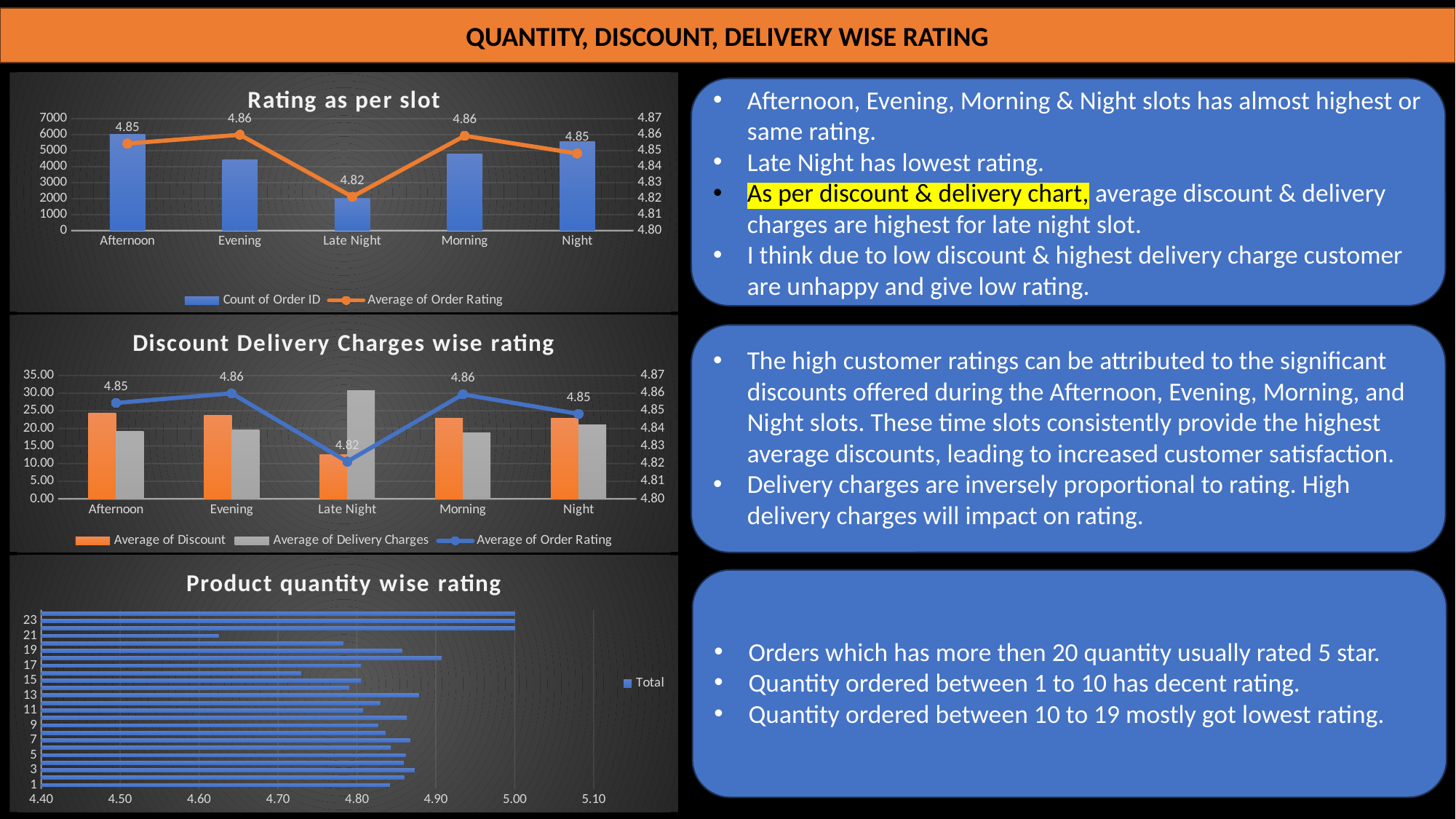

QUANTITY, DISCOUNT, DELIVERY WISE RATING

### Chart: Rating as per slot

| Category | Count of Order ID | Average of Order Rating |
|---|---|---|
| Afternoon | 6033.0 | 4.8544345173240355 |
| Evening | 4432.0 | 4.859910581222056 |
| Late Night | 2035.0 | 4.821149751596877 |
| Morning | 4776.0 | 4.859302006045617 |
| Night | 5547.0 | 4.848212113840915 |
Afternoon, Evening, Morning & Night slots has almost highest or same rating.
Late Night has lowest rating.
As per discount & delivery chart, average discount & delivery charges are highest for late night slot.
I think due to low discount & highest delivery charge customer are unhappy and give low rating.

### Chart: Discount Delivery Charges wise rating

| Category | Average of Discount | Average of Delivery Charges | Average of Order Rating |
|---|---|---|---|
| Afternoon | 24.235078969243556 | 19.151620947630924 | 4.8544345173240355 |
| Evening | 23.625876498529745 | 19.63650757747116 | 4.859910581222056 |
| Late Night | 12.538803756796836 | 30.725654967869502 | 4.821149751596877 |
| Morning | 22.94087944456133 | 18.823900694298338 | 4.859302006045617 |
| Night | 22.7872572154656 | 20.9308404429116 | 4.848212113840915 |

The high customer ratings can be attributed to the significant discounts offered during the Afternoon, Evening, Morning, and Night slots. These time slots consistently provide the highest average discounts, leading to increased customer satisfaction.
Delivery charges are inversely proportional to rating. High delivery charges will impact on rating.

### Chart: Product quantity wise rating

| Category | Total |
|---|---|
| 1 | 4.841815235008104 |
| 2 | 4.859906604402935 |
| 3 | 4.873180873180873 |
| 4 | 4.859275053304904 |
| 5 | 4.8617780661907855 |
| 6 | 4.842918454935623 |
| 7 | 4.867549668874172 |
| 8 | 4.836206896551724 |
| 9 | 4.826689774696707 |
| 10 | 4.86318407960199 |
| 11 | 4.8076923076923075 |
| 12 | 4.829365079365079 |
| 13 | 4.878306878306878 |
| 14 | 4.790419161676646 |
| 15 | 4.804878048780488 |
| 16 | 4.729166666666667 |
| 17 | 4.804878048780488 |
| 18 | 4.907407407407407 |
| 19 | 4.857142857142857 |
| 20 | 4.782608695652174 |
| 21 | 4.625 |
| 22 | 5.0 |
| 23 | 5.0 |
| 24 | 5.0 |

Orders which has more then 20 quantity usually rated 5 star.
Quantity ordered between 1 to 10 has decent rating.
Quantity ordered between 10 to 19 mostly got lowest rating.